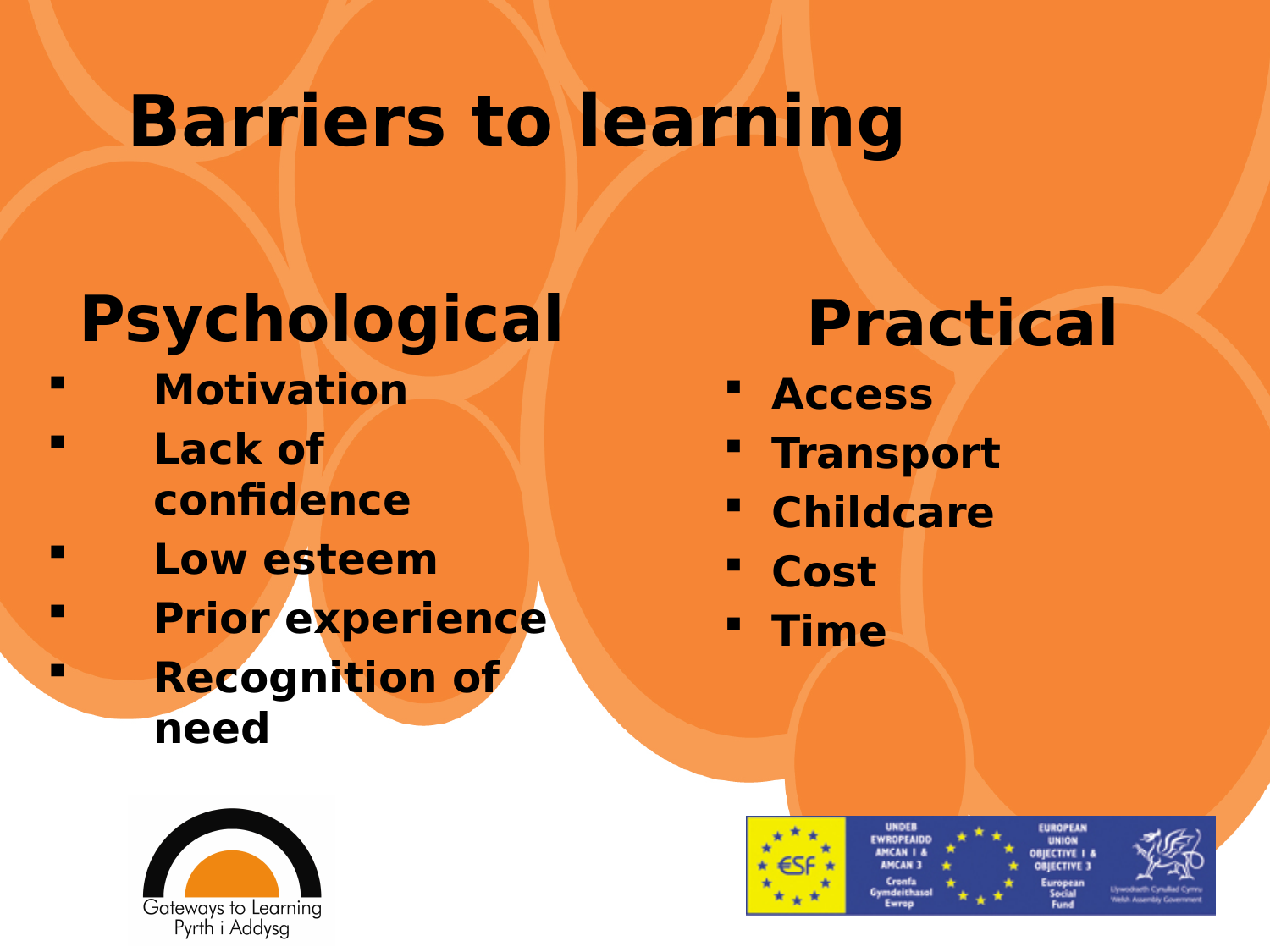

# Barriers to learning
Psychological
Motivation
Lack of confidence
Low esteem
Prior experience
Recognition of need

Practical
Access
Transport
Childcare
Cost
Time